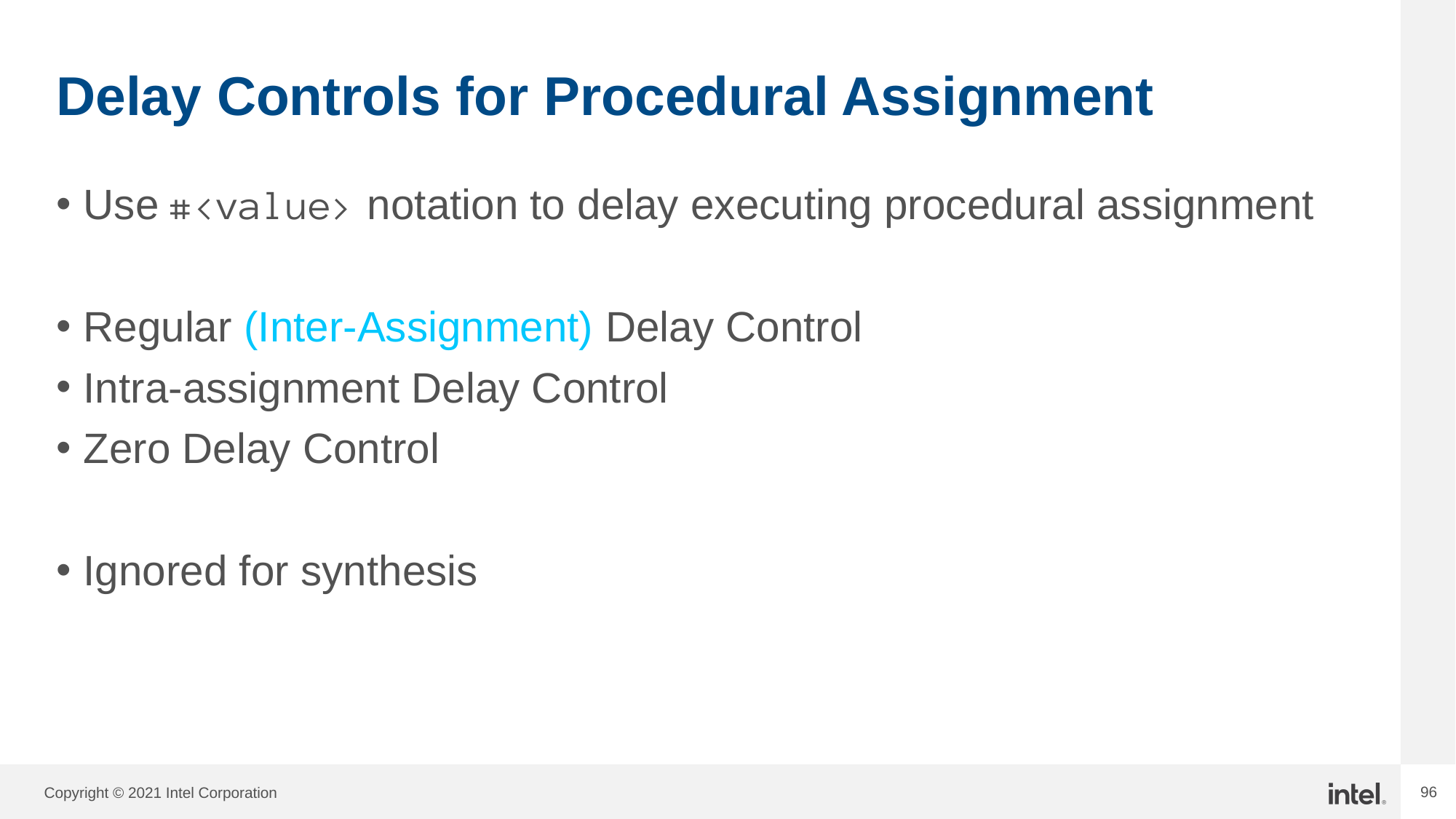

# Delay Controls for Procedural Assignment
Use #<value> notation to delay executing procedural assignment

Regular (Inter-Assignment) Delay Control
Intra-assignment Delay Control
Zero Delay Control

Ignored for synthesis